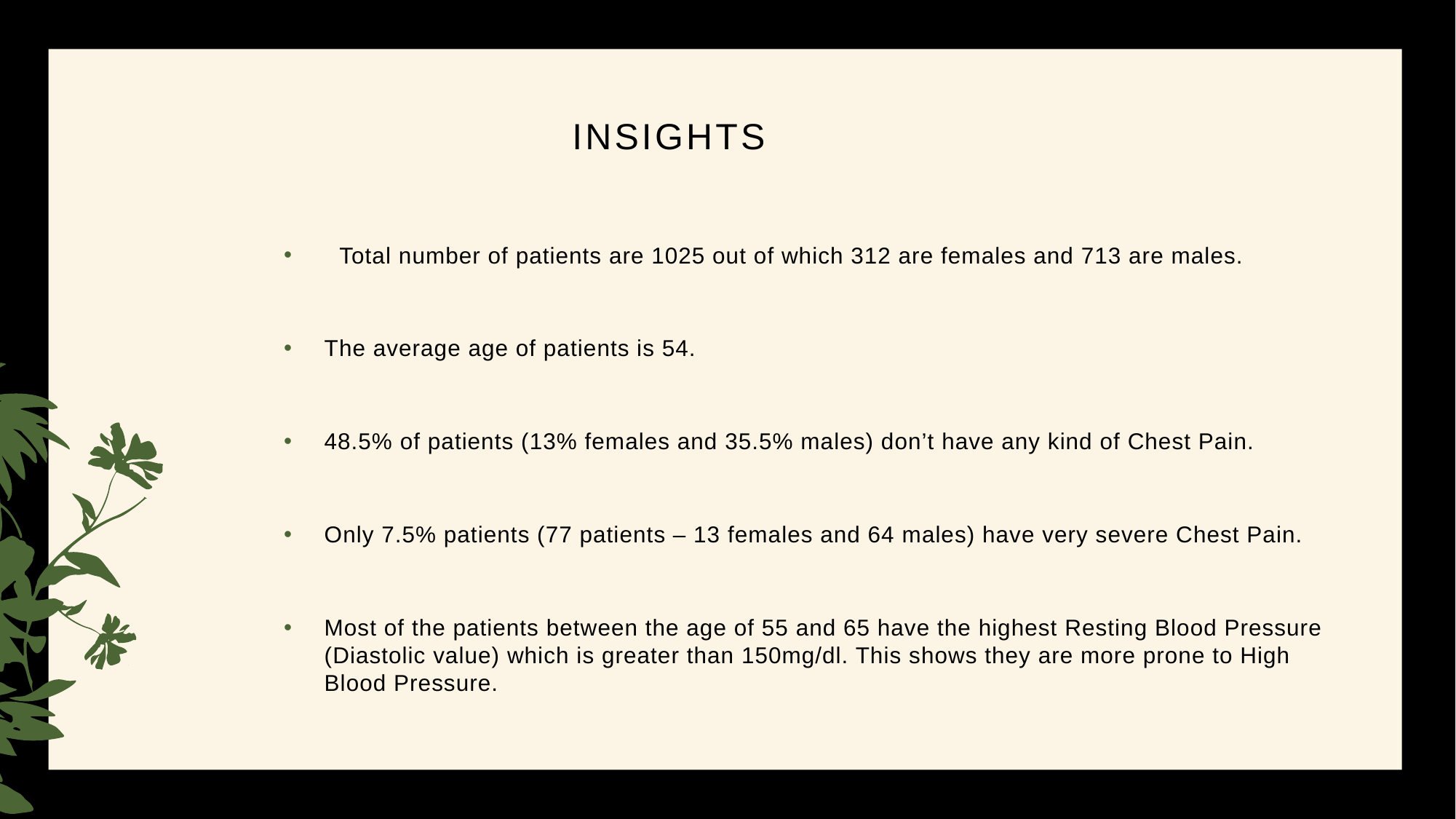

# Insights
 Total number of patients are 1025 out of which 312 are females and 713 are males.

The average age of patients is 54.

48.5% of patients (13% females and 35.5% males) don’t have any kind of Chest Pain.

Only 7.5% patients (77 patients – 13 females and 64 males) have very severe Chest Pain.

Most of the patients between the age of 55 and 65 have the highest Resting Blood Pressure (Diastolic value) which is greater than 150mg/dl. This shows they are more prone to High Blood Pressure.